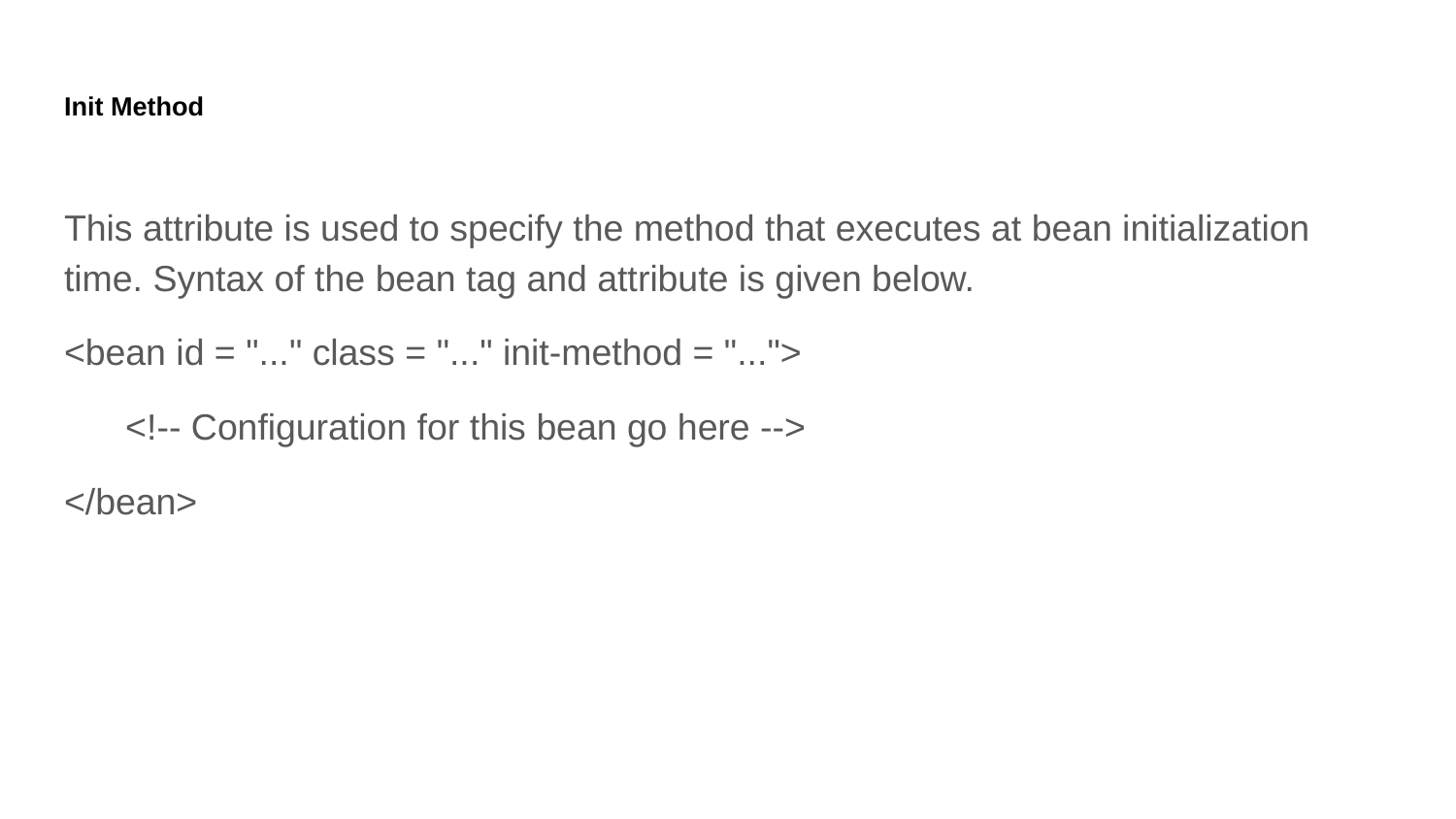

# Init Method

This attribute is used to specify the method that executes at bean initialization time. Syntax of the bean tag and attribute is given below.
<bean id = "..." class = "..." init-method = "...">
      <!-- Configuration for this bean go here -->
</bean>